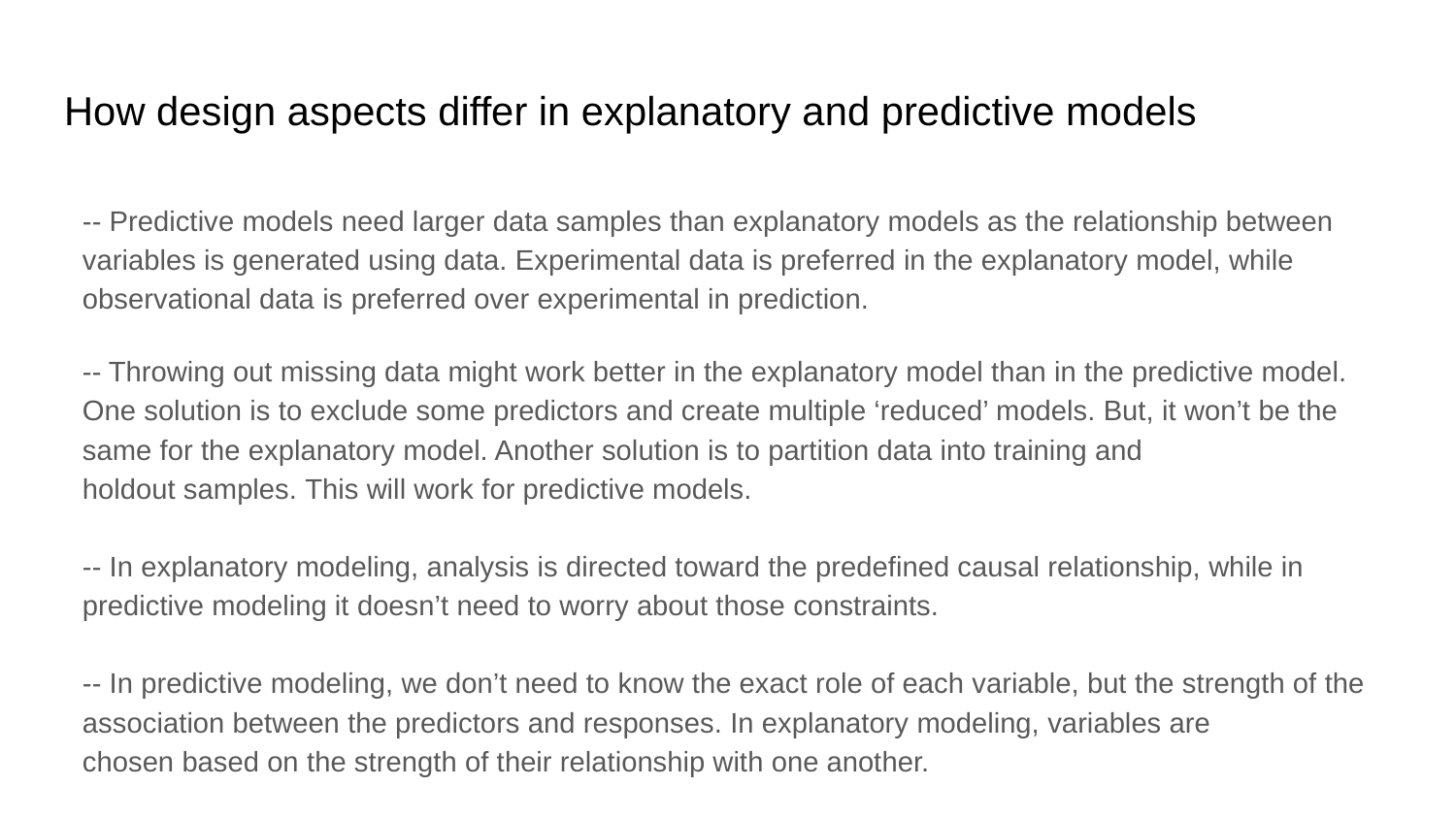

# How design aspects differ in explanatory and predictive models
-- Predictive models need larger data samples than explanatory models as the relationship between variables is generated using data. Experimental data is preferred in the explanatory model, while observational data is preferred over experimental in prediction.
-- Throwing out missing data might work better in the explanatory model than in the predictive model. One solution is to exclude some predictors and create multiple ‘reduced’ models. But, it won’t be the same for the explanatory model. Another solution is to partition data into training and holdout samples. This will work for predictive models.

-- In explanatory modeling, analysis is directed toward the predefined causal relationship, while in predictive modeling it doesn’t need to worry about those constraints.

-- In predictive modeling, we don’t need to know the exact role of each variable, but the strength of the association between the predictors and responses. In explanatory modeling, variables are chosen based on the strength of their relationship with one another.